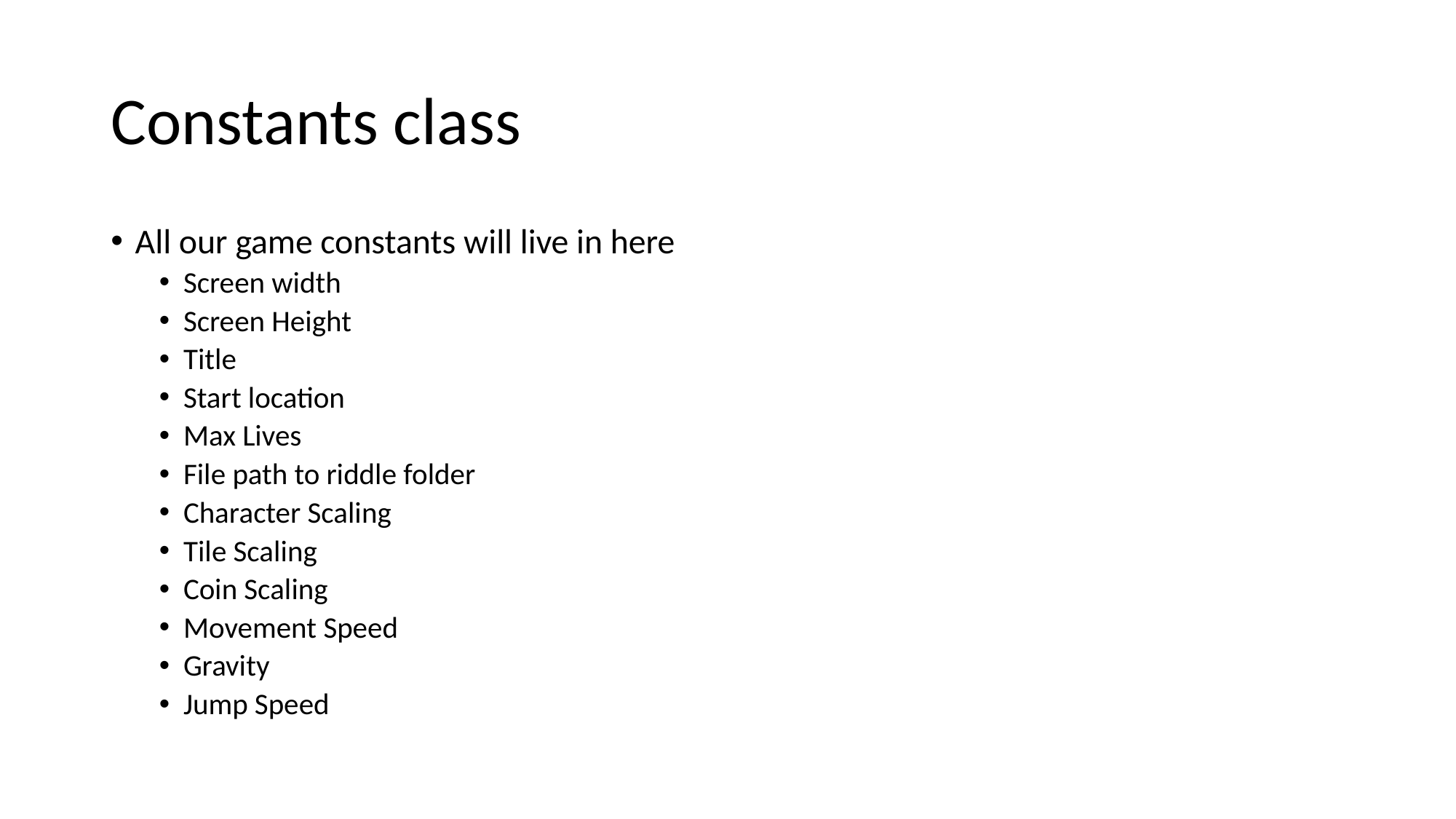

# Constants class
All our game constants will live in here
Screen width
Screen Height
Title
Start location
Max Lives
File path to riddle folder
Character Scaling
Tile Scaling
Coin Scaling
Movement Speed
Gravity
Jump Speed